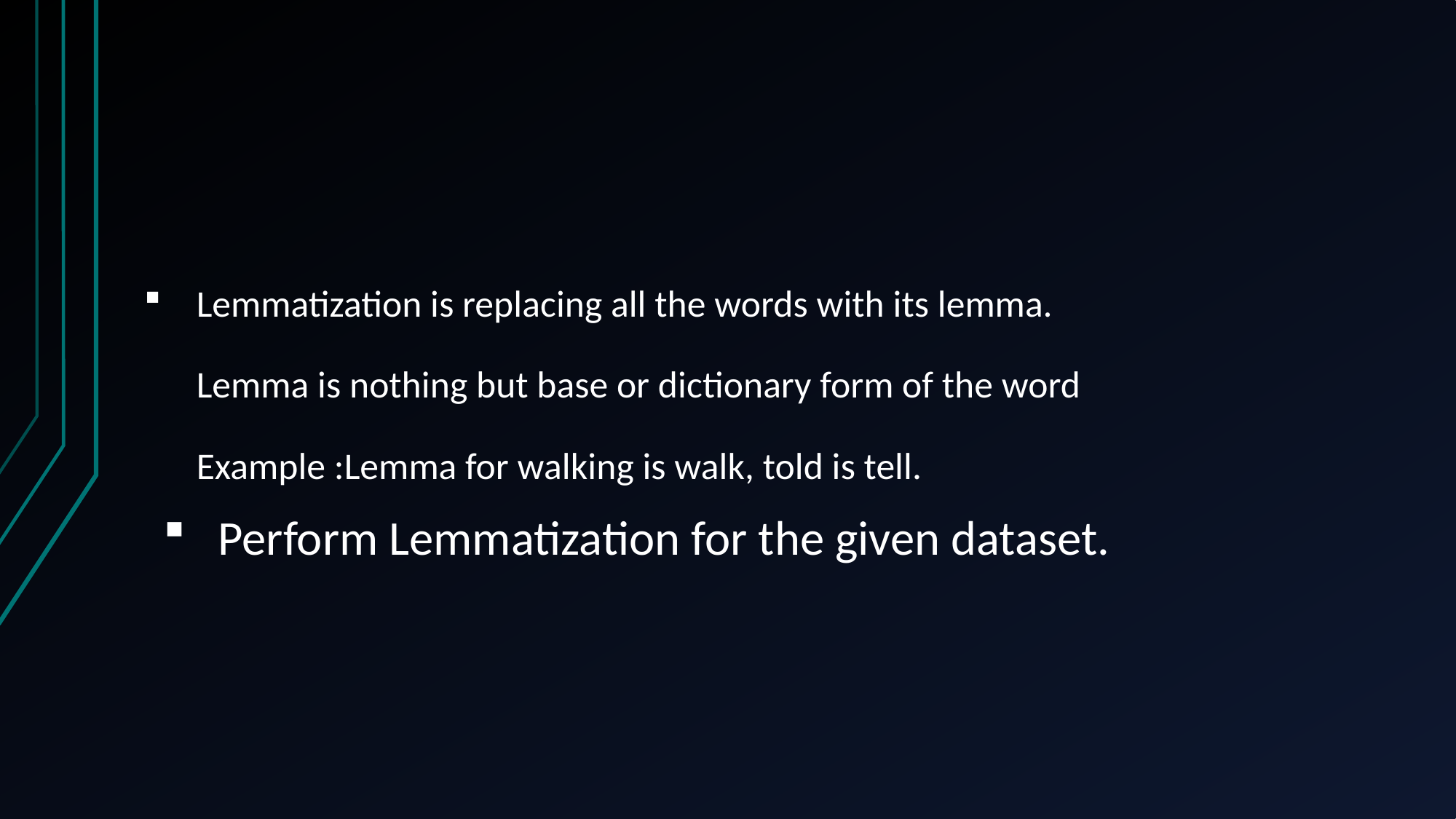

# Lemmatization is replacing all the words with its lemma. Lemma is nothing but base or dictionary form of the word Example :Lemma for walking is walk, told is tell.
Perform Lemmatization for the given dataset.